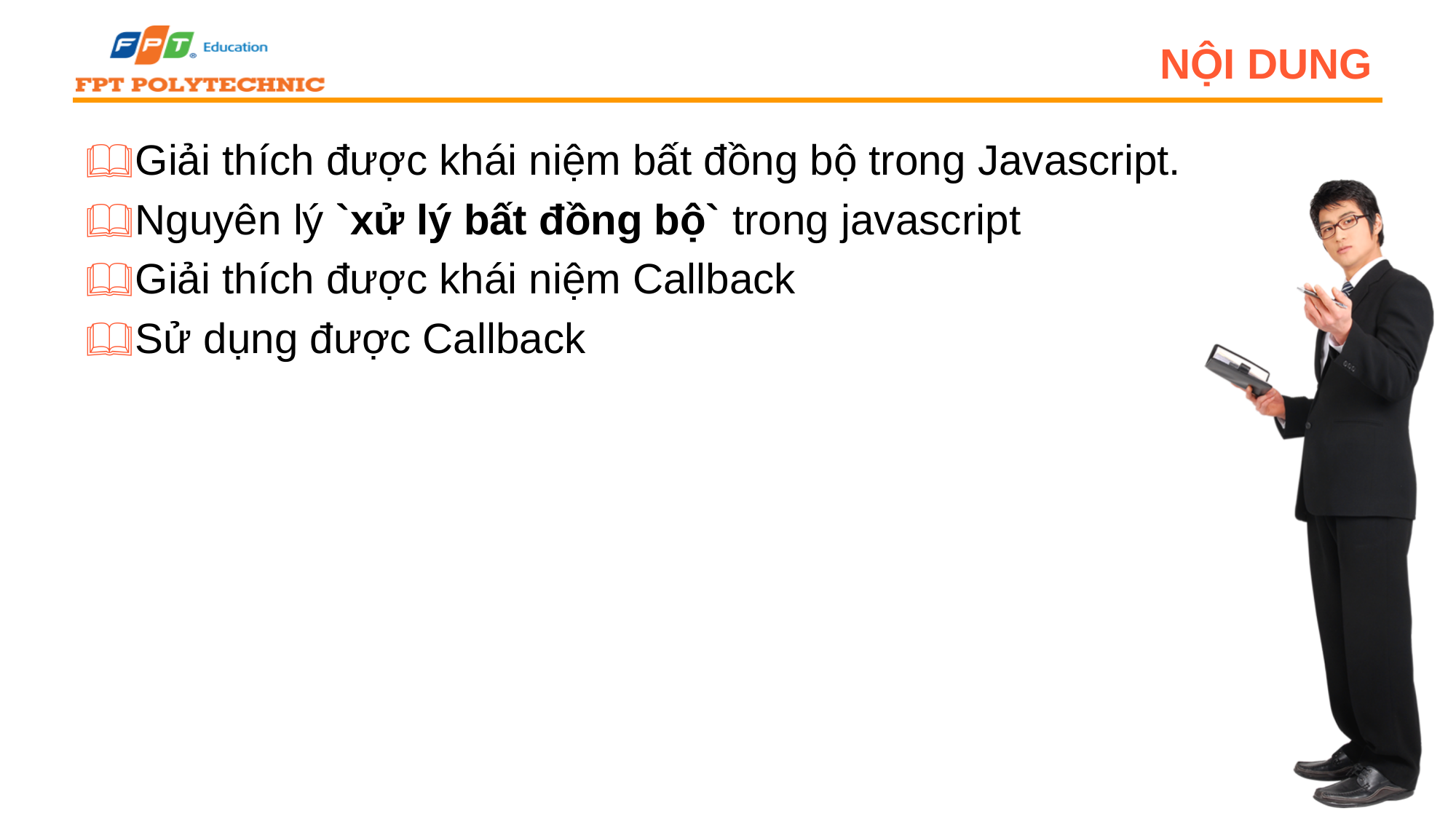

# Nội dung
Giải thích được khái niệm bất đồng bộ trong Javascript.
Nguyên lý `xử lý bất đồng bộ` trong javascript
Giải thích được khái niệm Callback
Sử dụng được Callback